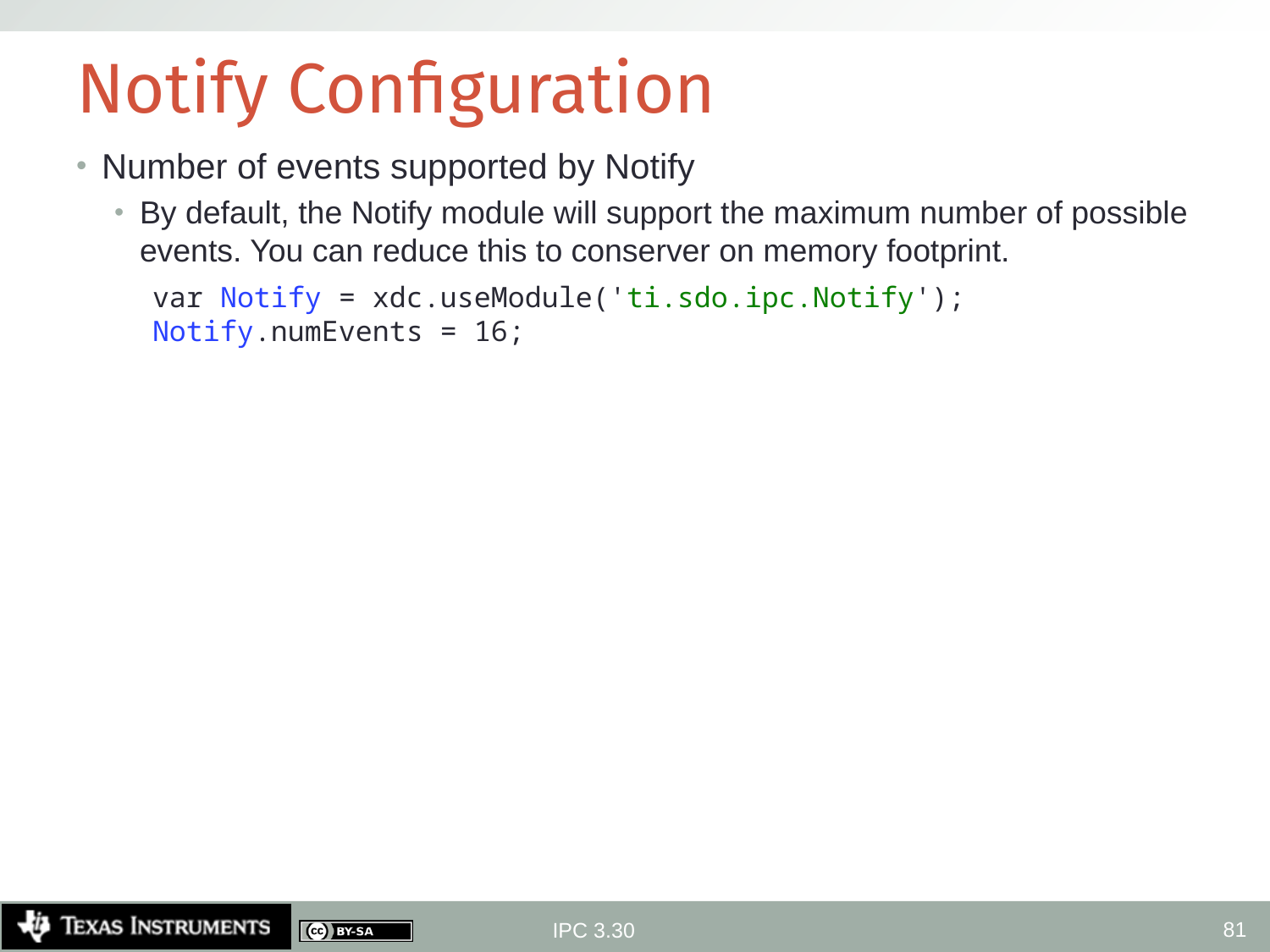

# Notify Configuration
Number of events supported by Notify
By default, the Notify module will support the maximum number of possible events. You can reduce this to conserver on memory footprint.
var Notify = xdc.useModule('ti.sdo.ipc.Notify');
Notify.numEvents = 16;
81
IPC 3.30